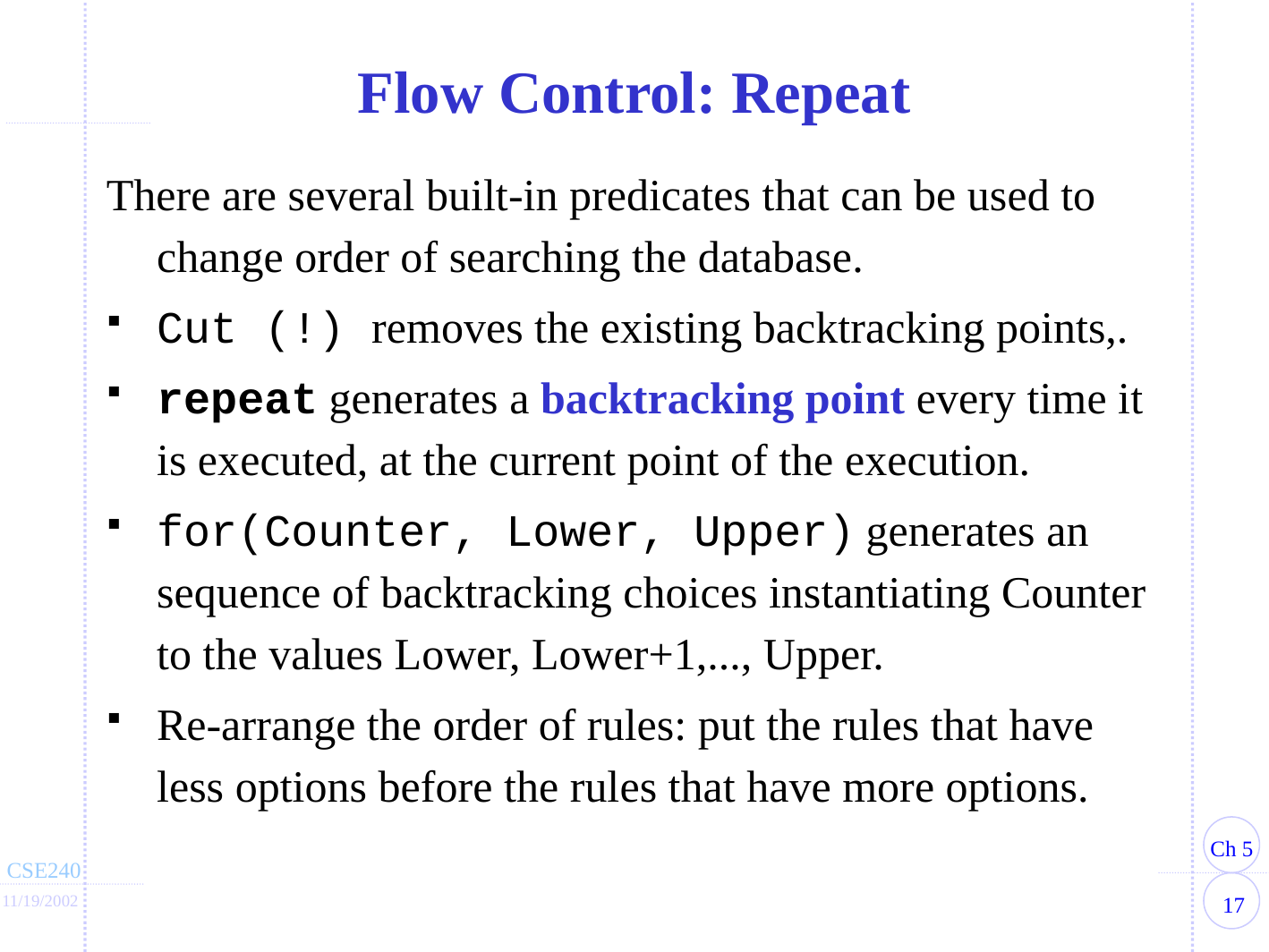

# Flow Control: Repeat
There are several built-in predicates that can be used to change order of searching the database.
Cut (!) removes the existing backtracking points,.
repeat generates a backtracking point every time it is executed, at the current point of the execution.
for(Counter, Lower, Upper) generates an sequence of backtracking choices instantiating Counter to the values Lower, Lower+1,..., Upper.
Re-arrange the order of rules: put the rules that have less options before the rules that have more options.